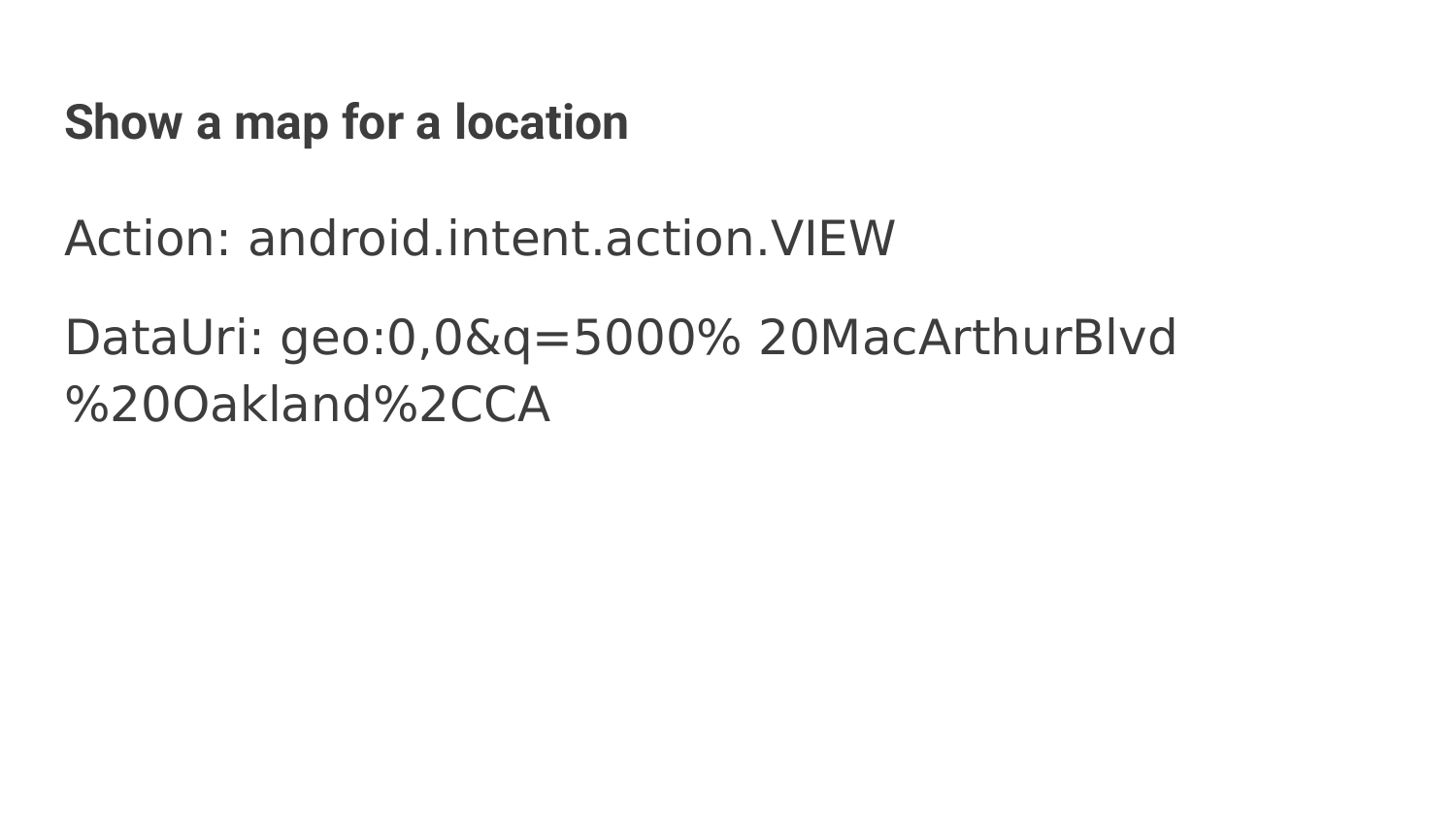

# Show a map for a location

Action: android.intent.action.VIEW
DataUri: geo:0,0&q=5000% 20MacArthurBlvd%20Oakland%2CCA